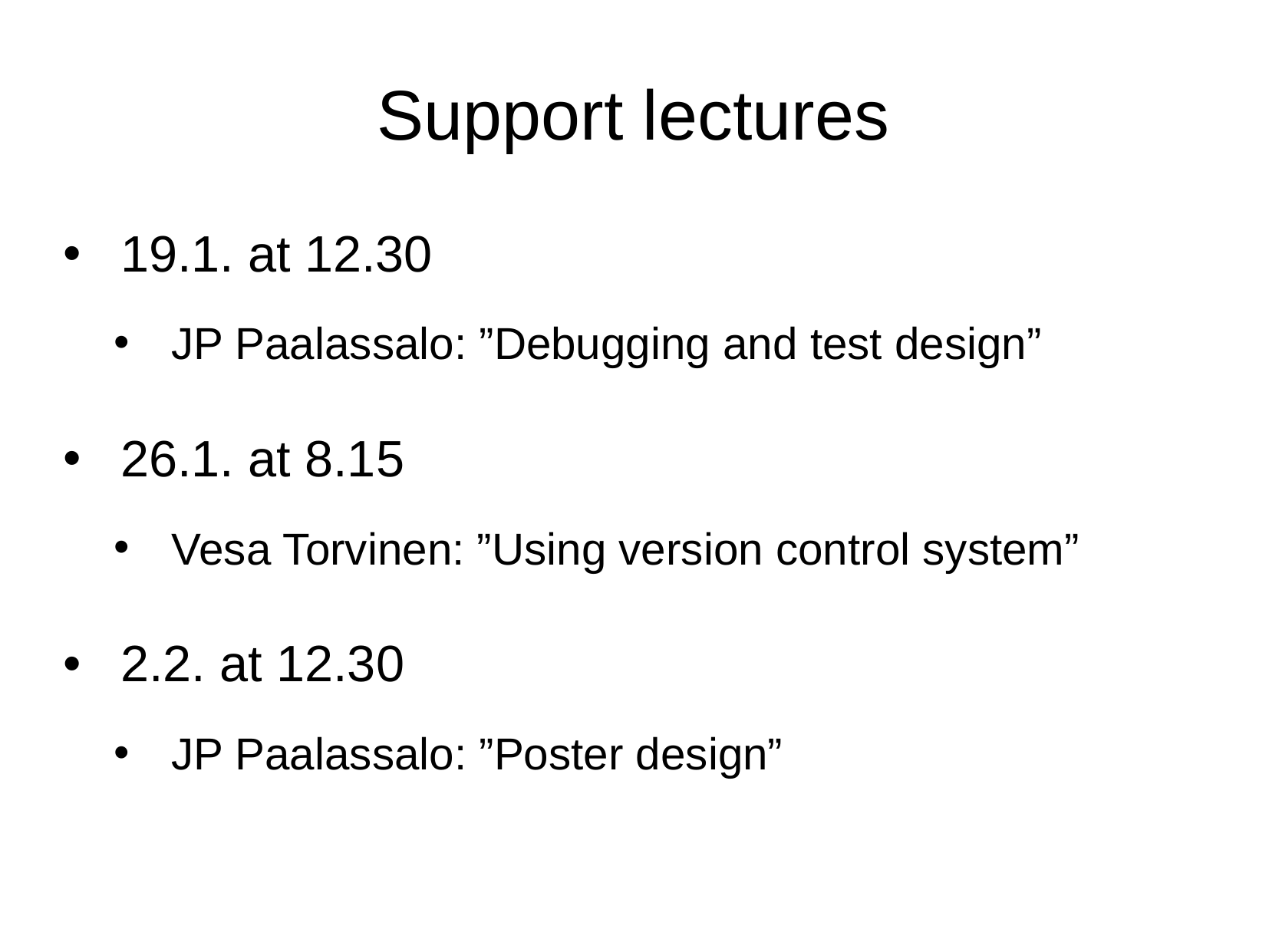

# Support lectures
19.1. at 12.30
JP Paalassalo: ”Debugging and test design”

26.1. at 8.15
Vesa Torvinen: ”Using version control system”

2.2. at 12.30
JP Paalassalo: ”Poster design”